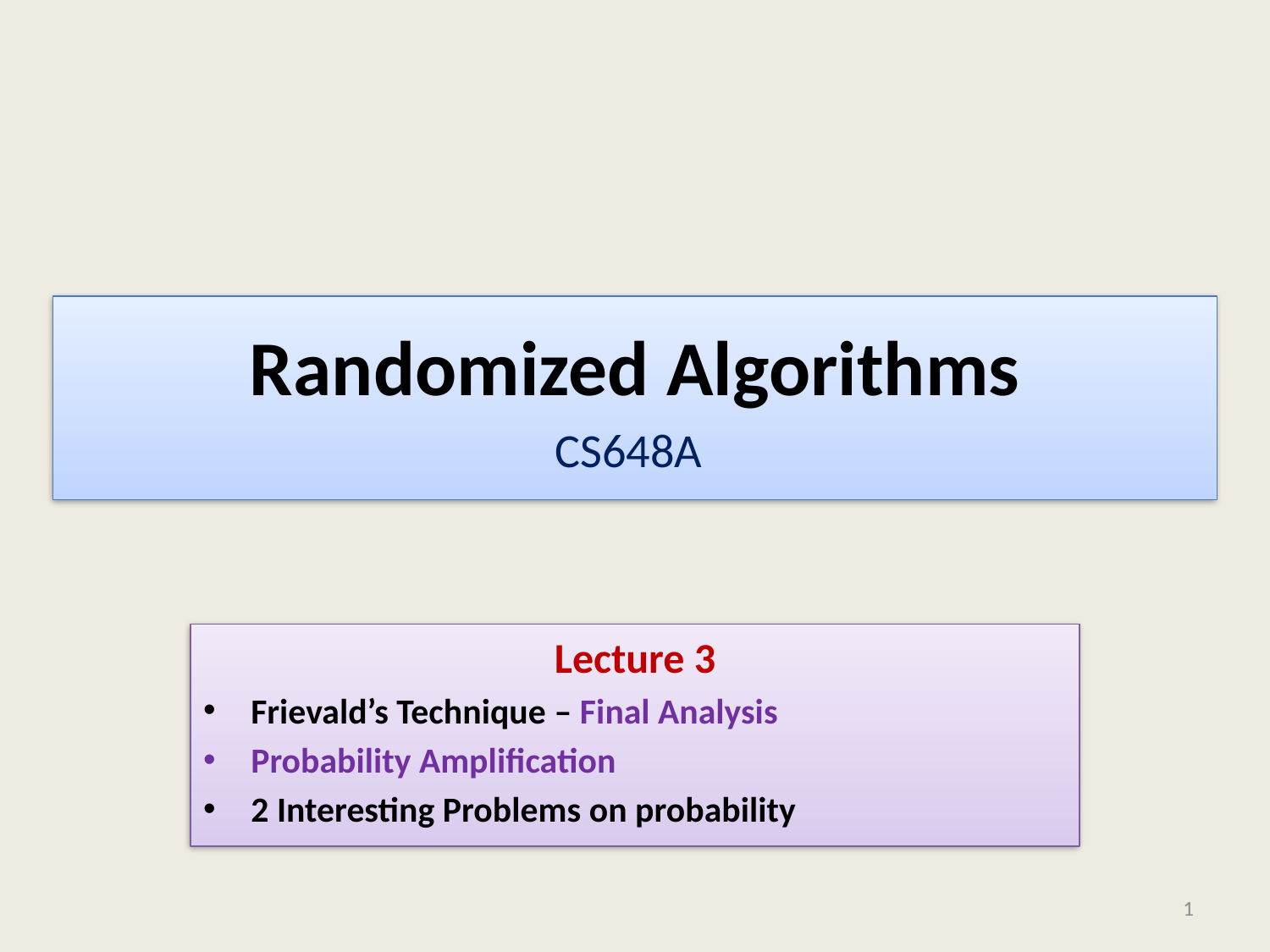

# Randomized Algorithms CS648A
Lecture 3
Frievald’s Technique – Final Analysis
Probability Amplification
2 Interesting Problems on probability
1